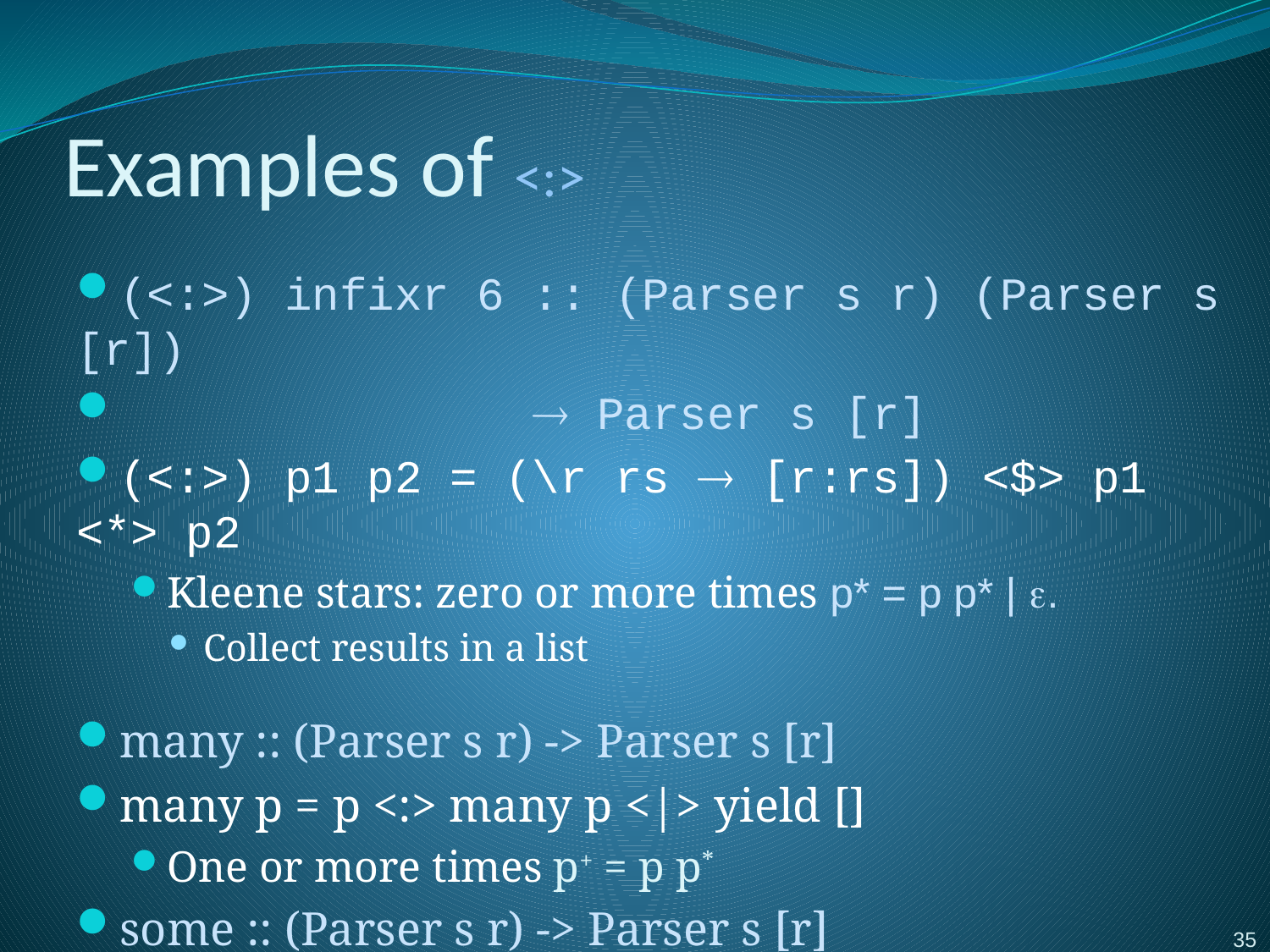

# Examples of <:>
(<:>) infixr 6 :: (Parser s r) (Parser s [r])
               → Parser s [r]
(<:>) p1 p2 = (\r rs → [r:rs]) <$> p1 <*> p2
Kleene stars: zero or more times p* = p p* | ε.
Collect results in a list

many :: (Parser s r) -> Parser s [r]
many p = p <:> many p <|> yield []
One or more times p+ = p p*
some :: (Parser s r) -> Parser s [r]
some p = p <:> many p
35